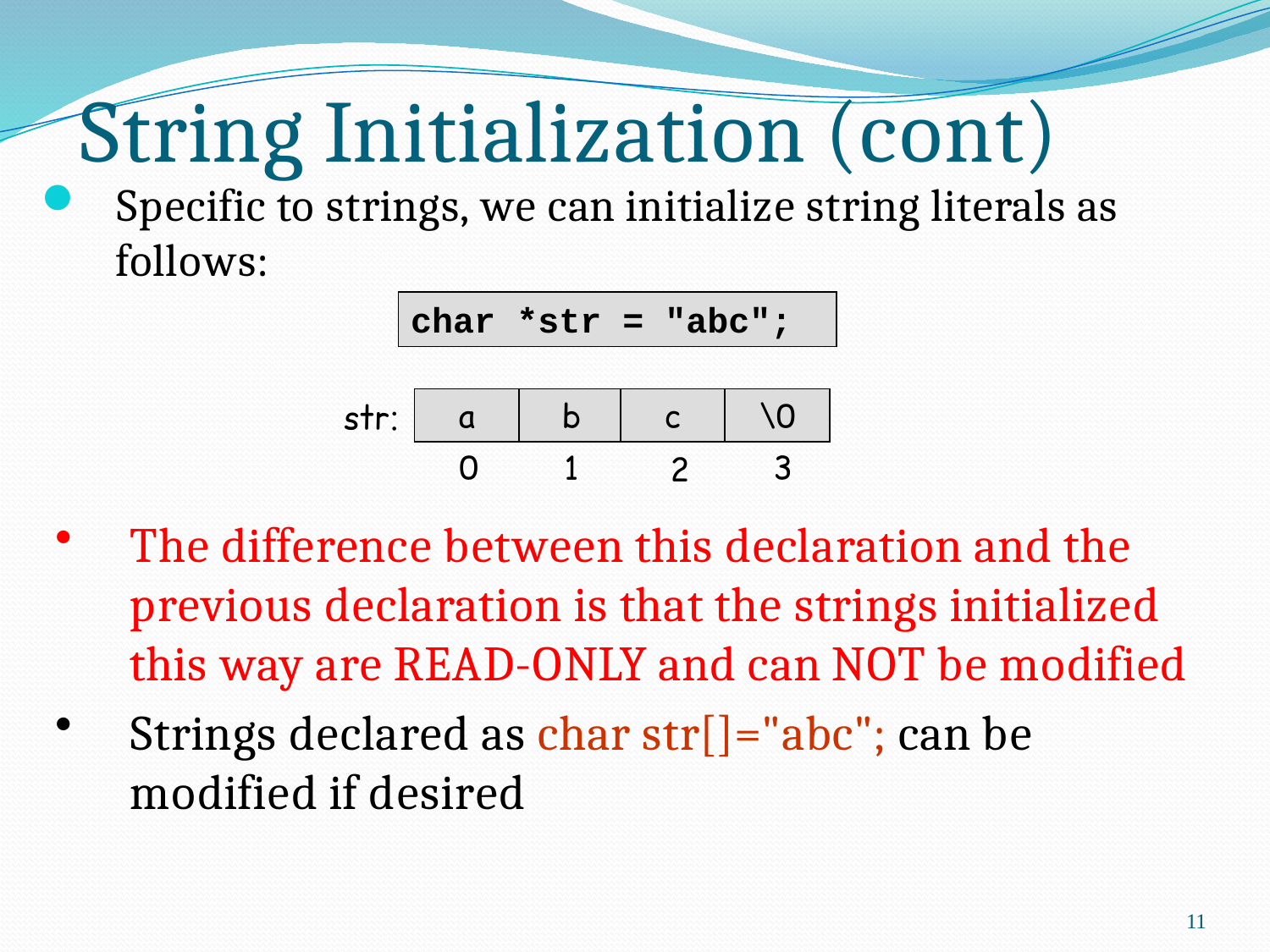

# String Initialization (cont)
Specific to strings, we can initialize string literals as follows:
char *str = "abc";
a
b
c
\0
str:
0
1
3
2
The difference between this declaration and the previous declaration is that the strings initialized this way are READ-ONLY and can NOT be modified
Strings declared as char str[]="abc"; can be modified if desired
11